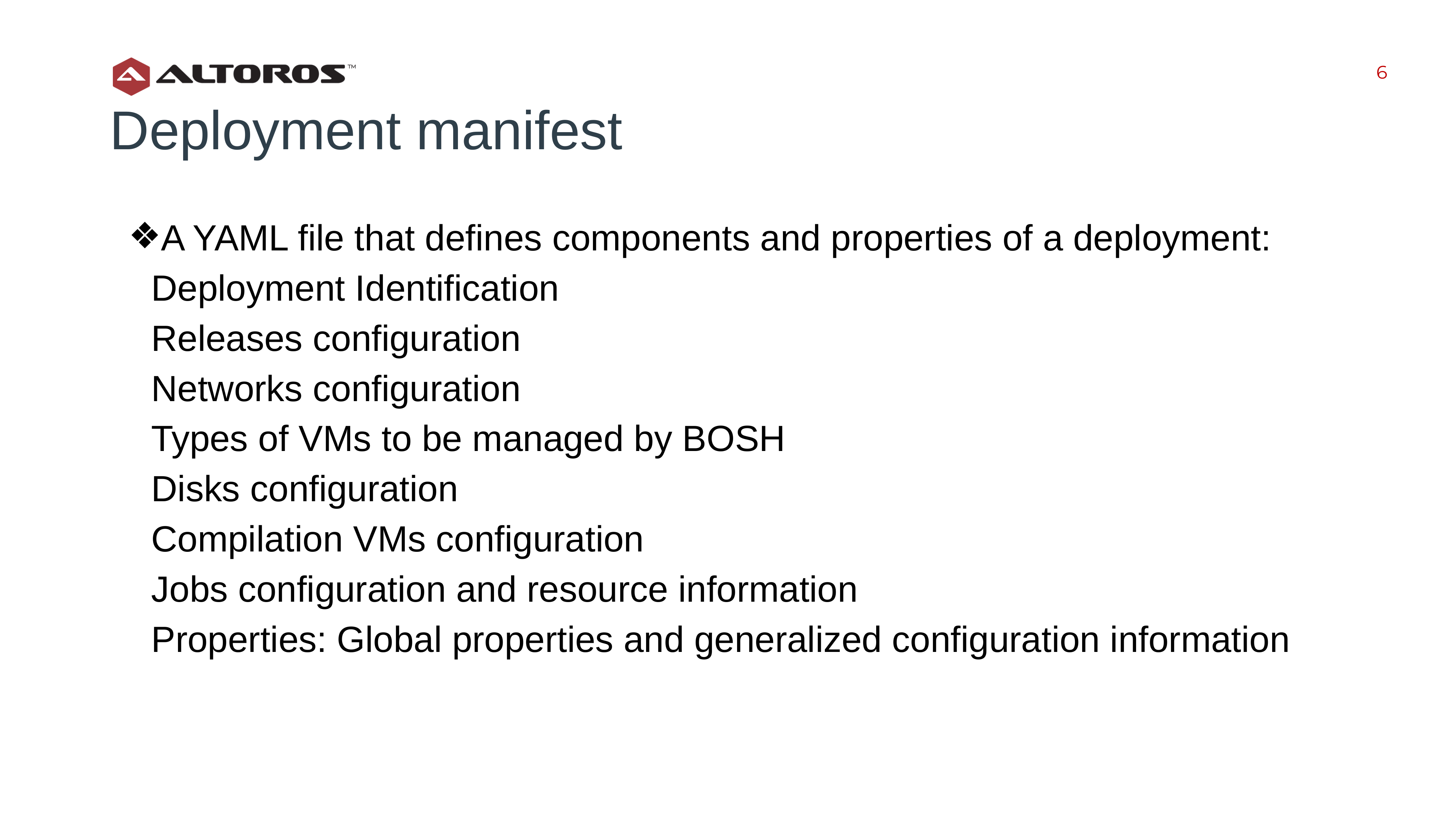

6
6
Deployment manifest
A YAML file that defines components and properties of a deployment:
Deployment Identification
Releases configuration
Networks configuration
Types of VMs to be managed by BOSH
Disks configuration
Compilation VMs configuration
Jobs configuration and resource information
Properties: Global properties and generalized configuration information